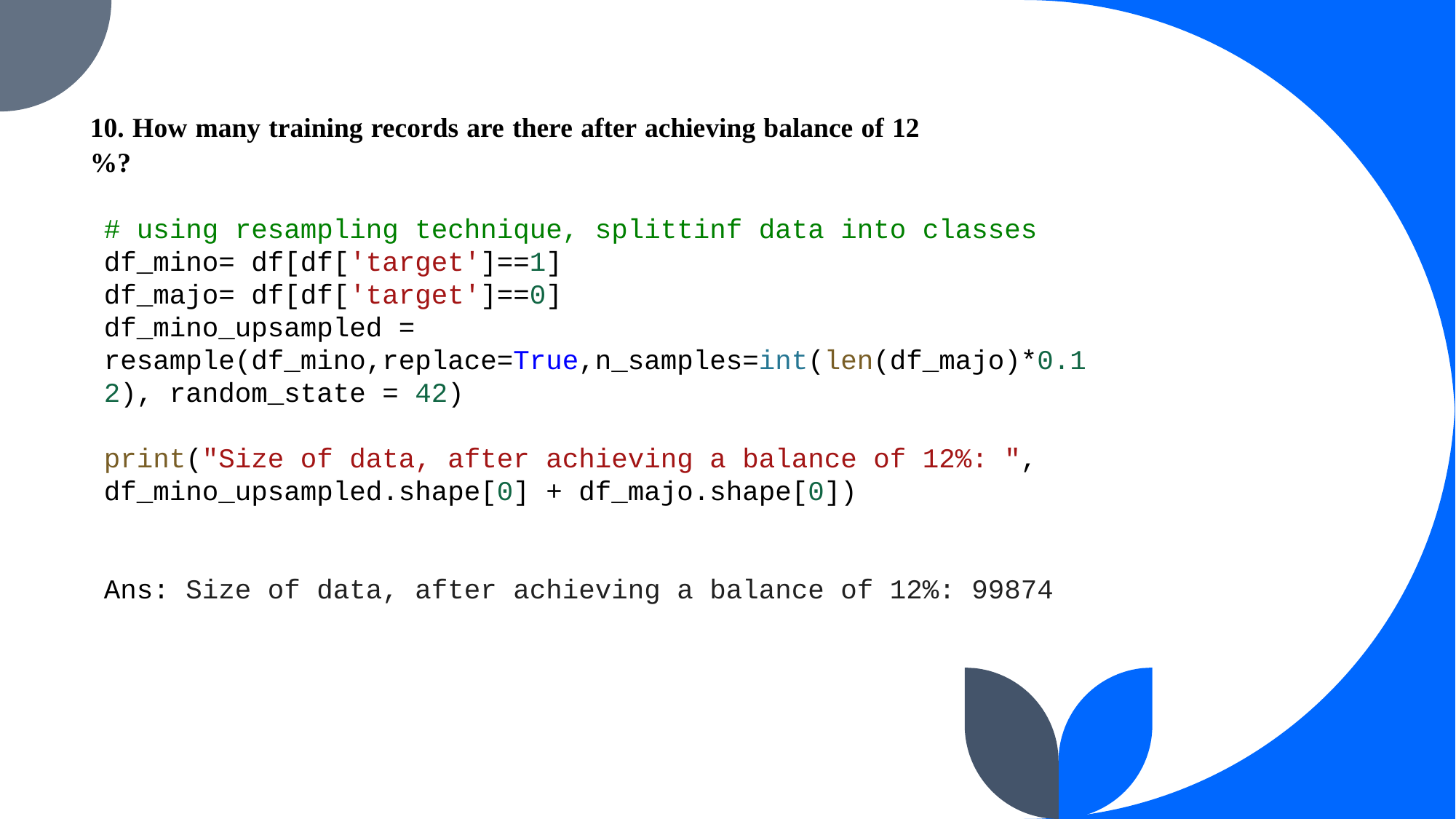

# 10. How many training records are there after achieving balance of 12 %?
# using resampling technique, splittinf data into classes
df_mino= df[df['target']==1]
df_majo= df[df['target']==0]
df_mino_upsampled = resample(df_mino,replace=True,n_samples=int(len(df_majo)*0.12), random_state = 42)
print("Size of data, after achieving a balance of 12%: ", df_mino_upsampled.shape[0] + df_majo.shape[0])

Ans: Size of data, after achieving a balance of 12%: 99874